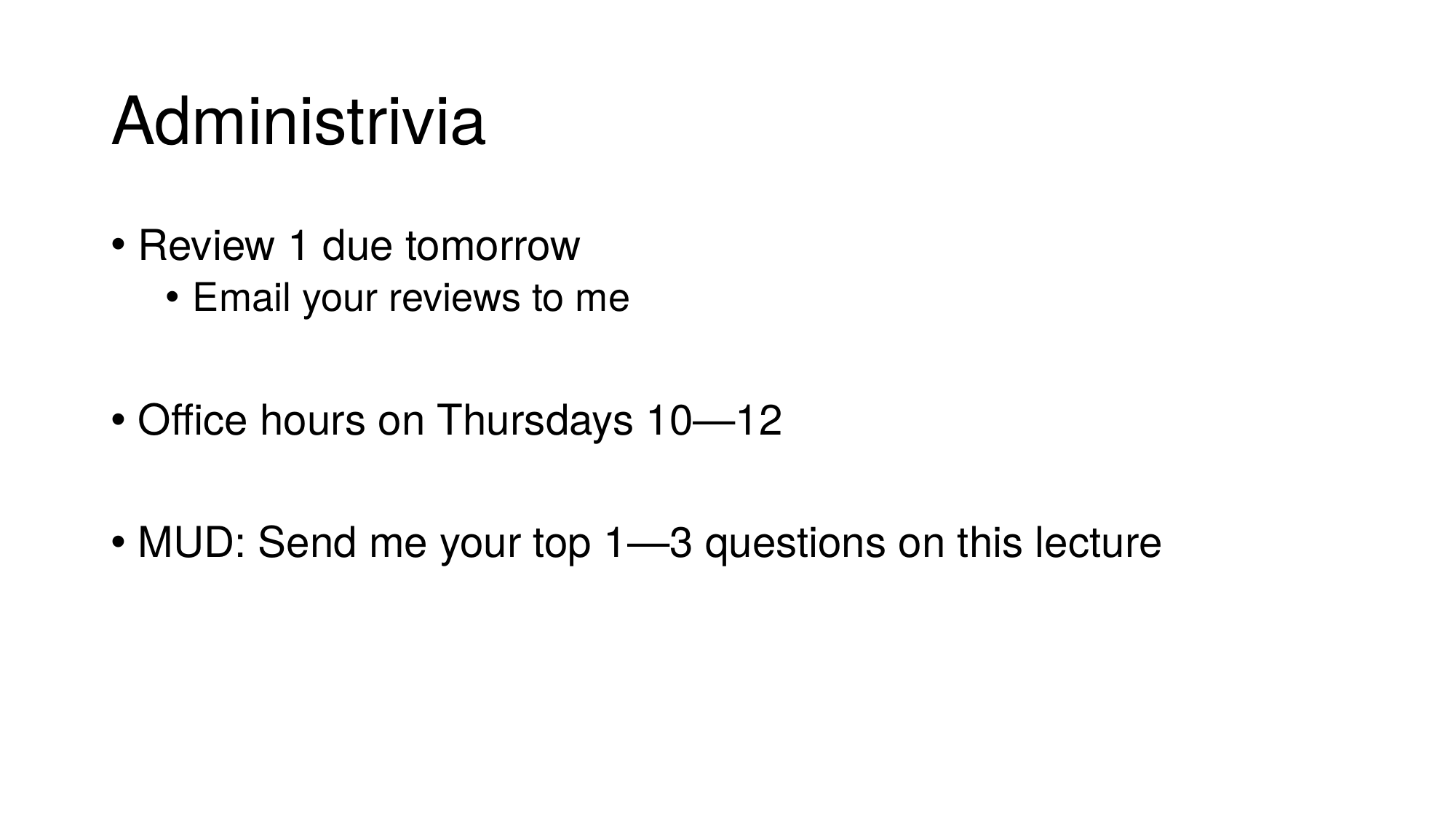

# Administrivia
Review 1 due tomorrow
Email your reviews to me

Office hours on Thursdays 10—12

MUD: Send me your top 1—3 questions on this lecture